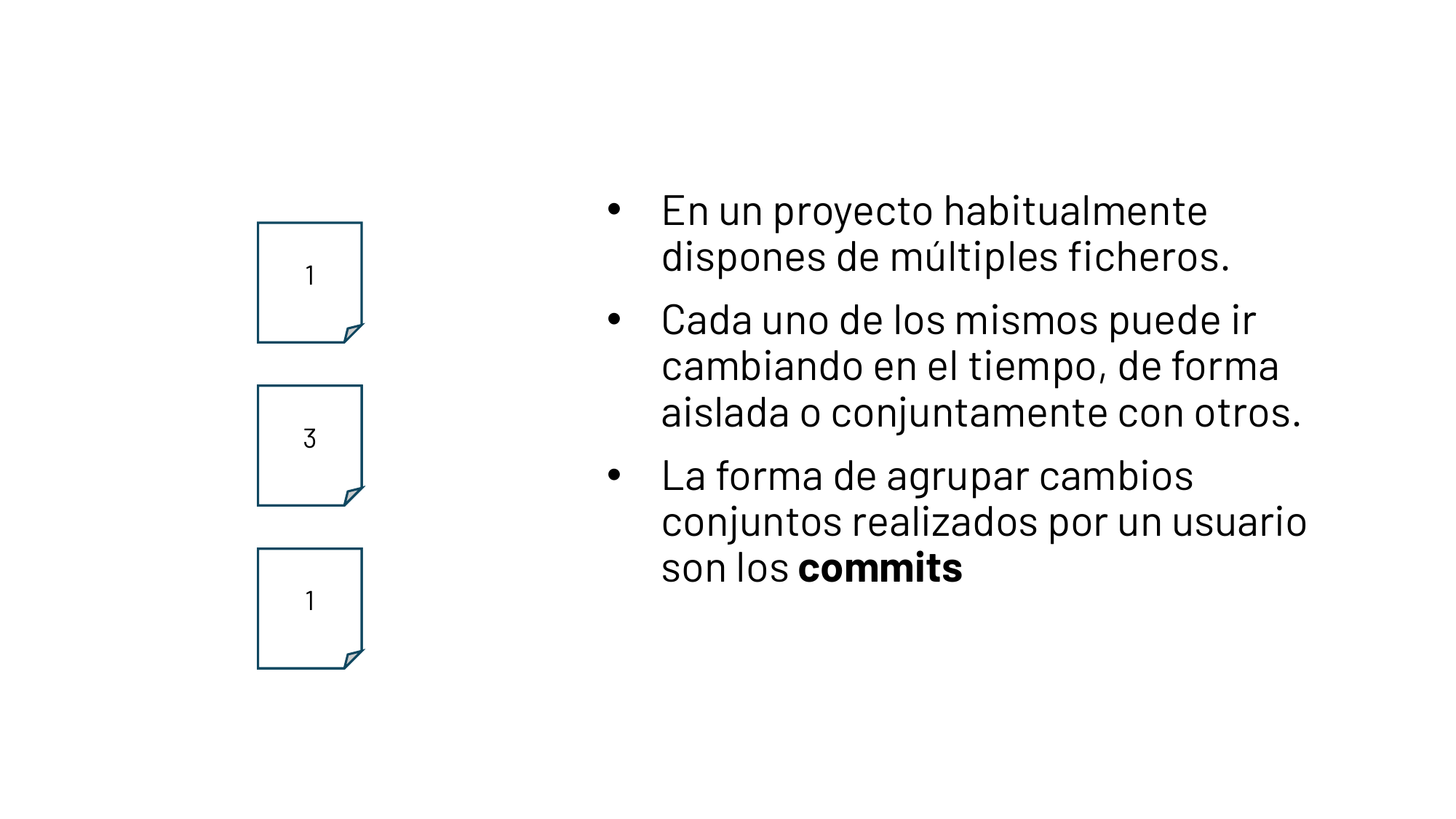

# Git: Sistema de ficheros (y los cambios)
En un proyecto habitualmente dispones de múltiples ficheros.
Cada uno de los mismos puede ir cambiando en el tiempo, de forma aislada o conjuntamente con otros.
La forma de agrupar cambios conjuntos realizados por un usuario son los commits
1
1
2
3
1
1